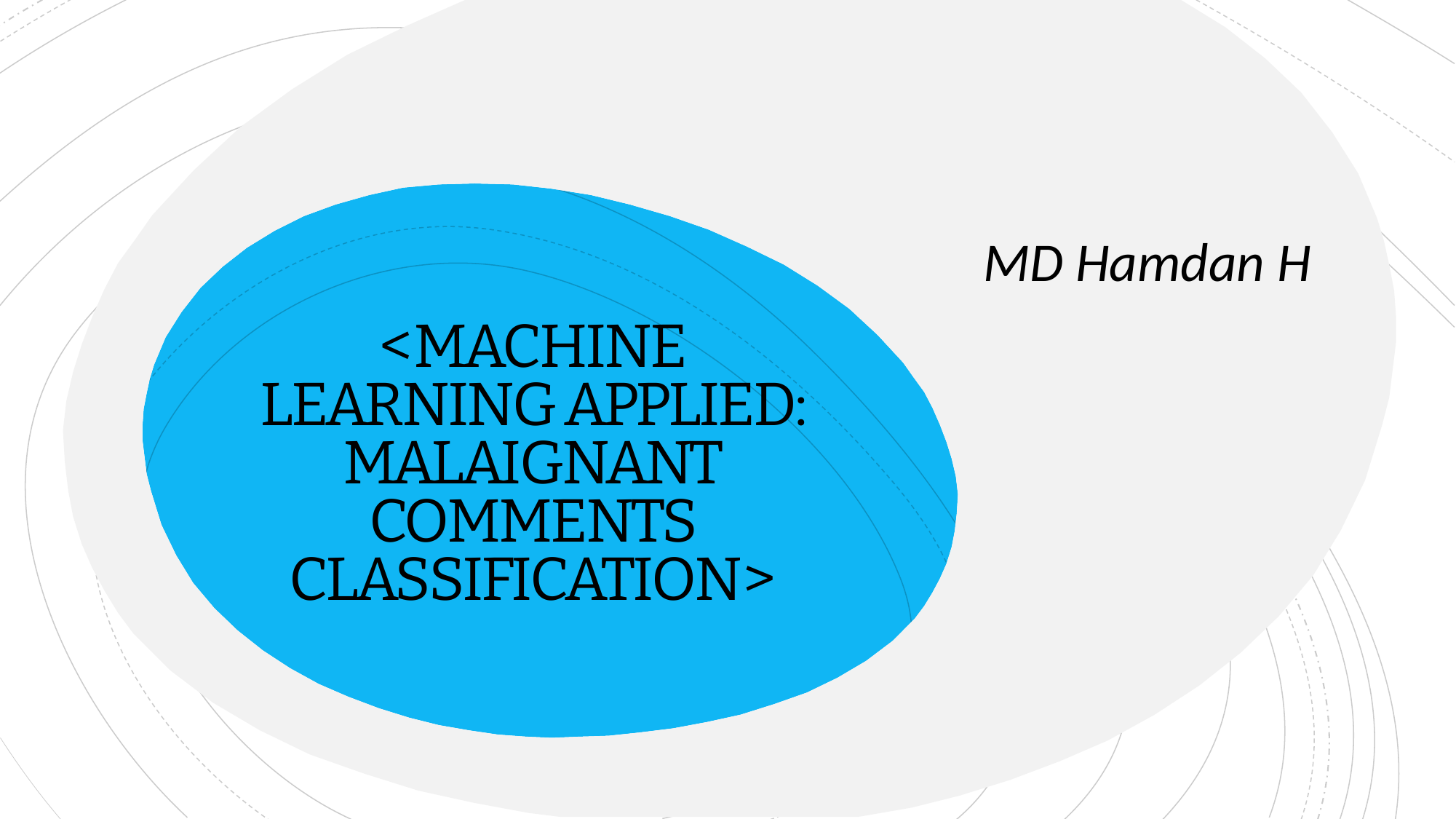

MD Hamdan H
# <MACHINE LEARNING APPLIED: MALAIGNANT COMMENTS CLASSIFICATION>